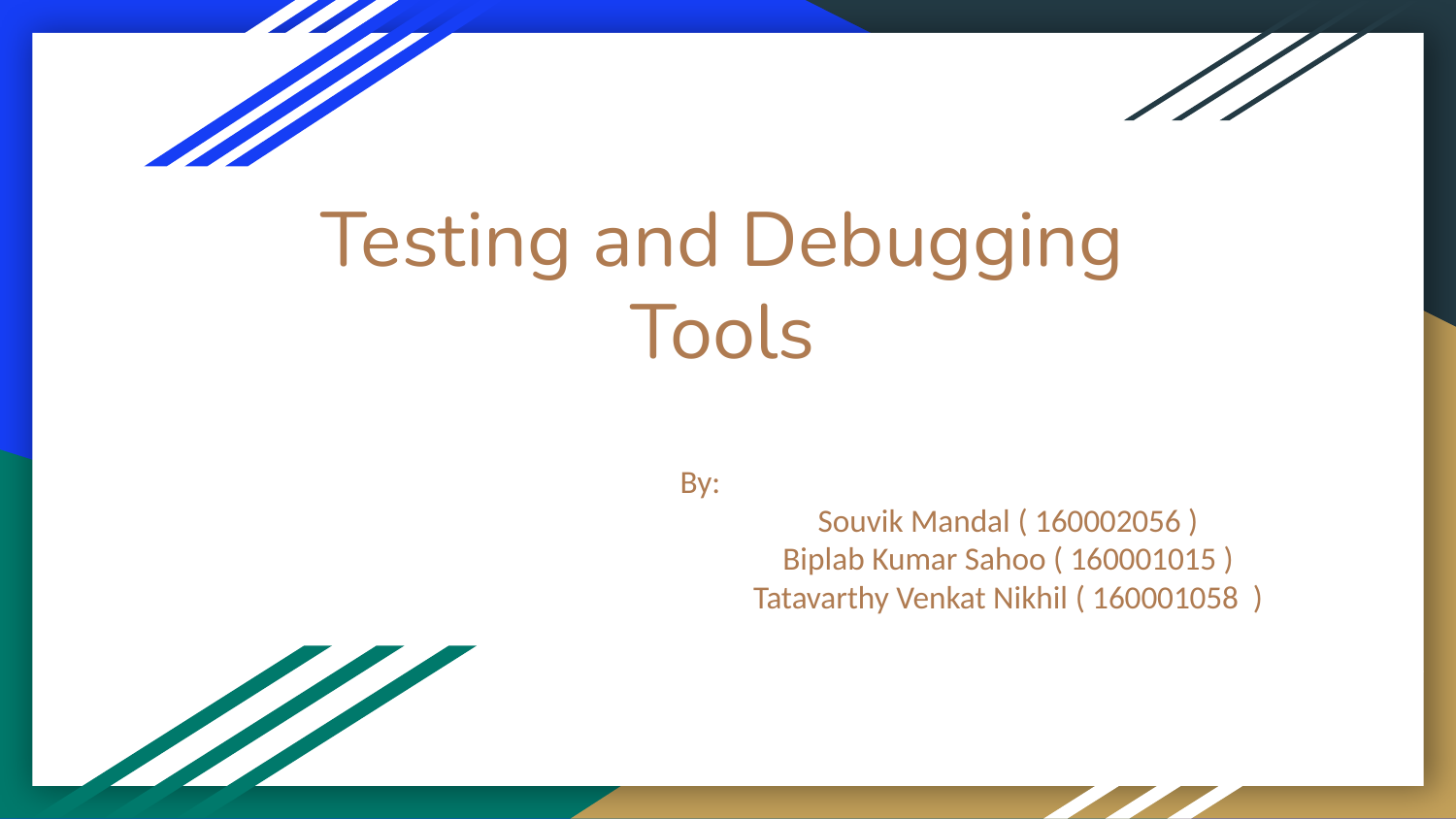

# Testing and Debugging Tools
By:
Souvik Mandal ( 160002056 )
Biplab Kumar Sahoo ( 160001015 )
Tatavarthy Venkat Nikhil ( 160001058  )